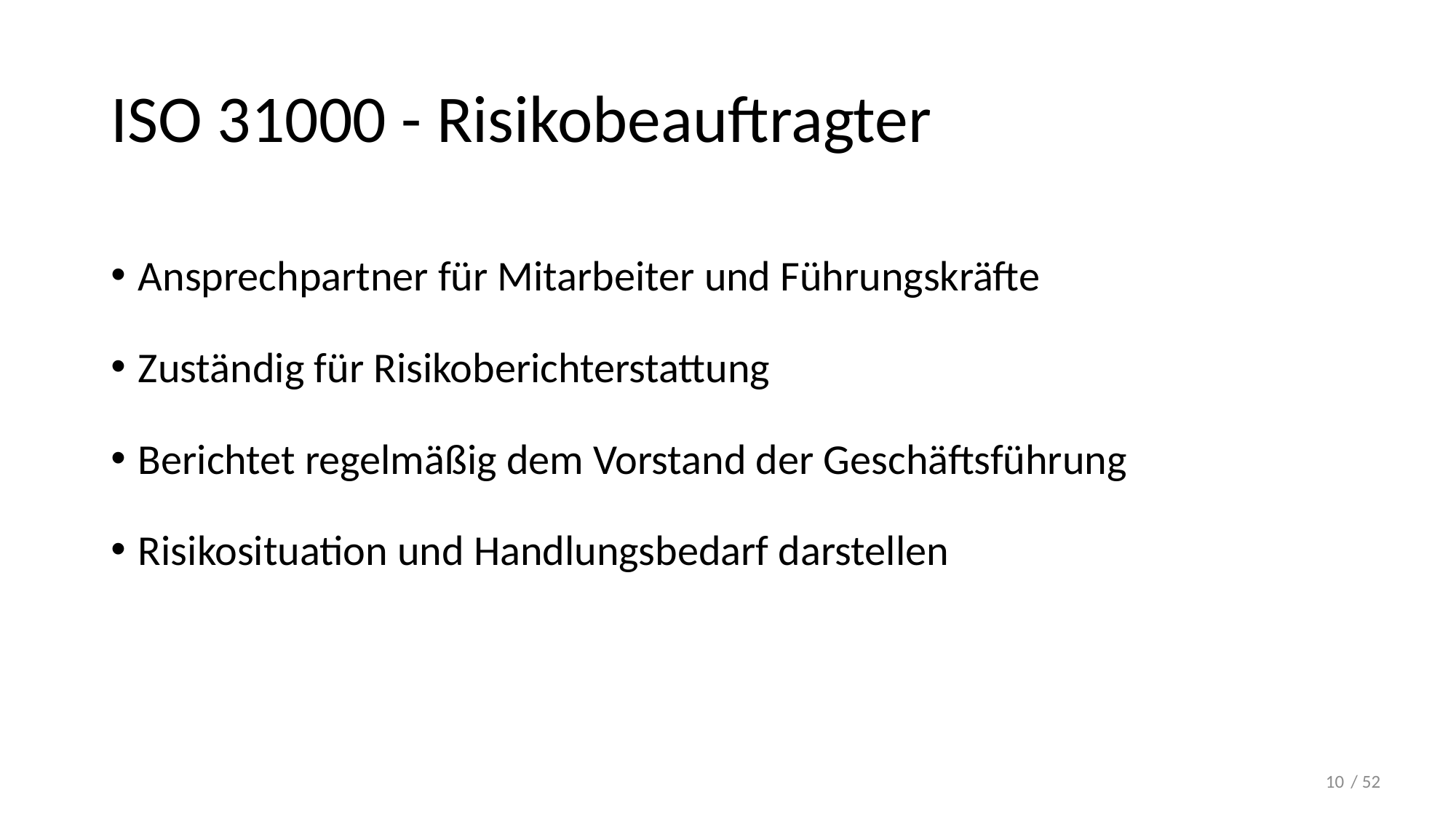

# ISO 31000 - Risikobeauftragter
Ansprechpartner für Mitarbeiter und Führungskräfte
Zuständig für Risikoberichterstattung
Berichtet regelmäßig dem Vorstand der Geschäftsführung
Risikosituation und Handlungsbedarf darstellen

/ 52
10